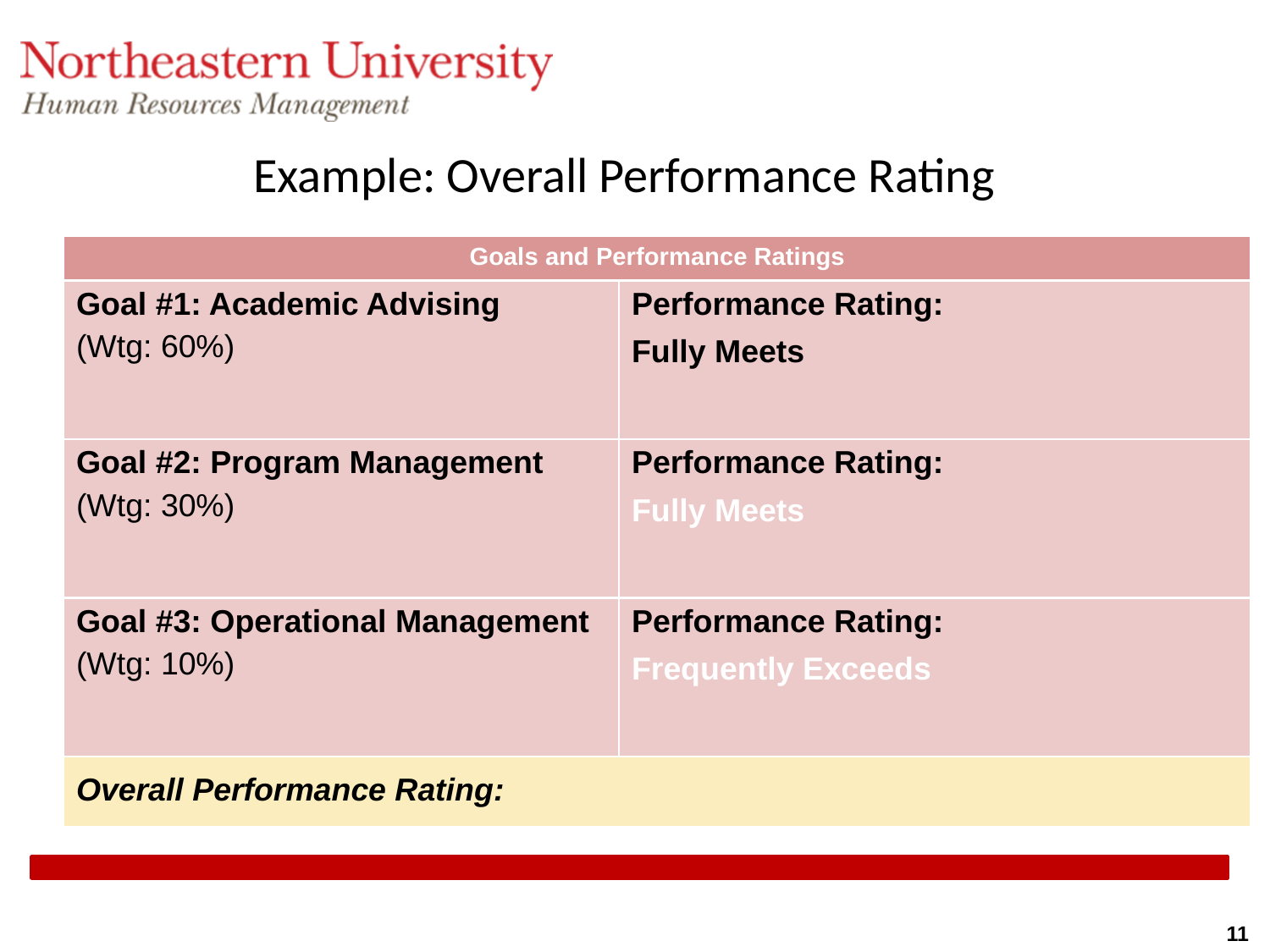

Example: Overall Performance Rating
| Goals and Performance Ratings |  |
| --- | --- |
| Goal #1: Academic Advising (Wtg: 60%) | Performance Rating: Fully Meets |
| Goal #2: Program Management (Wtg: 30%) | Performance Rating: Fully Meets |
| Goal #3: Operational Management (Wtg: 10%) | Performance Rating: Frequently Exceeds |
| Overall Performance Rating: |  |
11